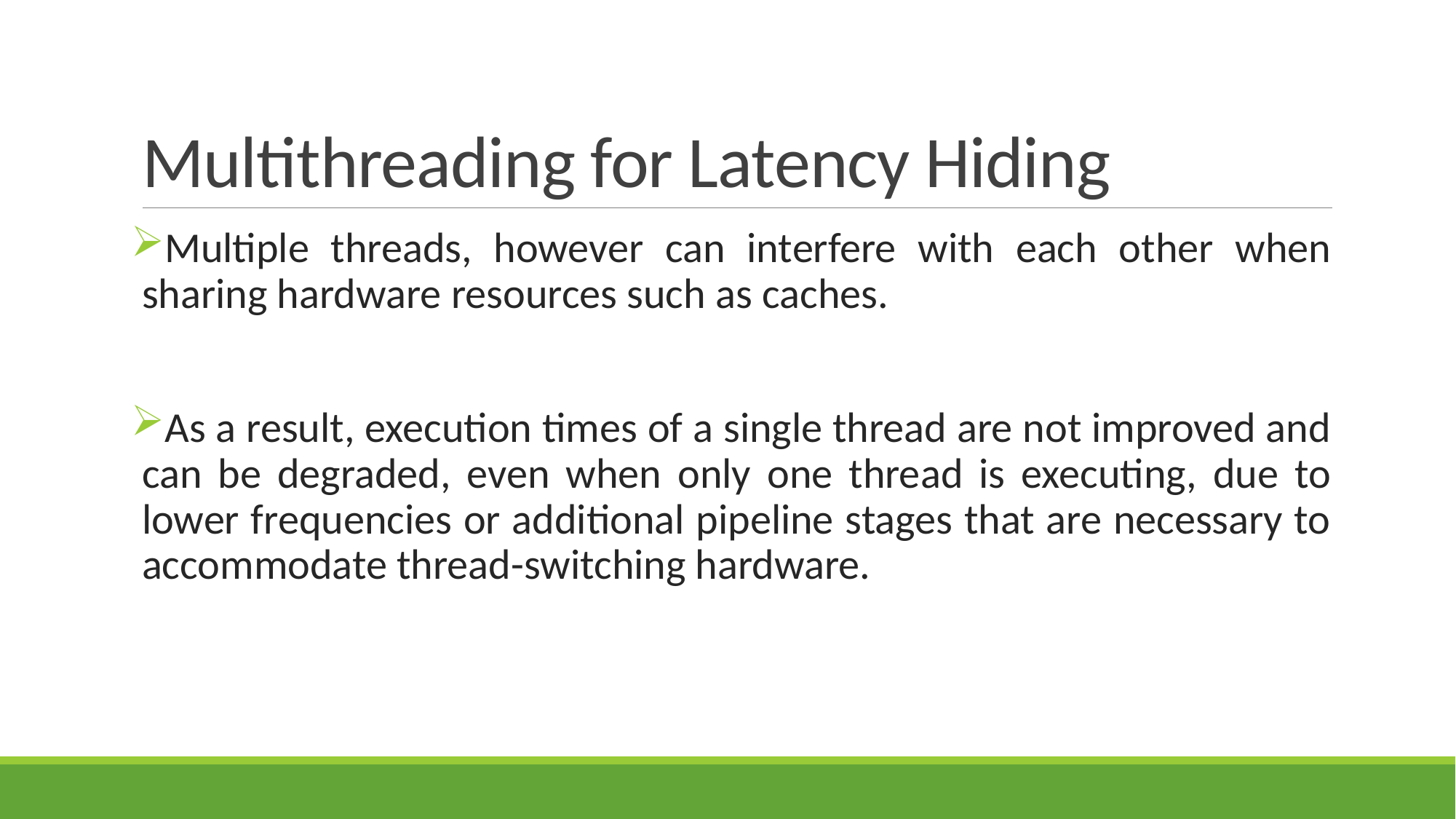

# Multithreading for Latency Hiding
Multiple threads, however can interfere with each other when sharing hardware resources such as caches.

As a result, execution times of a single thread are not improved and can be degraded, even when only one thread is executing, due to lower frequencies or additional pipeline stages that are necessary to accommodate thread-switching hardware.